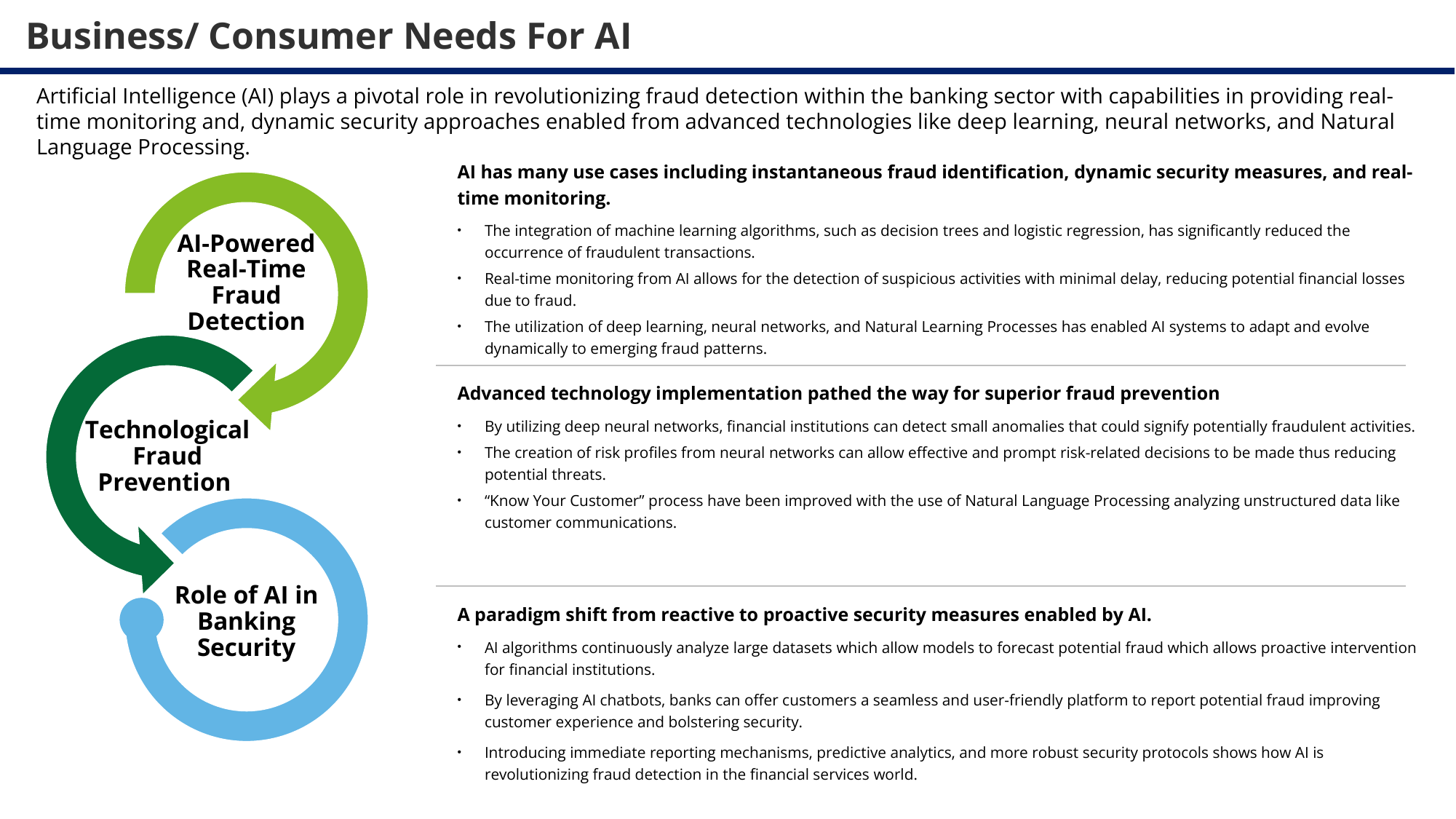

Business/ Consumer Needs For AI
Artificial Intelligence (AI) plays a pivotal role in revolutionizing fraud detection within the banking sector with capabilities in providing real-time monitoring and, dynamic security approaches enabled from advanced technologies like deep learning, neural networks, and Natural Language Processing.

AI-Powered Real-Time Fraud Detection

Technological Fraud Prevention

Role of AI in Banking Security

AI has many use cases including instantaneous fraud identification, dynamic security measures, and real-time monitoring.
The integration of machine learning algorithms, such as decision trees and logistic regression, has significantly reduced the occurrence of fraudulent transactions.
Real-time monitoring from AI allows for the detection of suspicious activities with minimal delay, reducing potential financial losses due to fraud.
The utilization of deep learning, neural networks, and Natural Learning Processes has enabled AI systems to adapt and evolve dynamically to emerging fraud patterns.

Advanced technology implementation pathed the way for superior fraud prevention
By utilizing deep neural networks, financial institutions can detect small anomalies that could signify potentially fraudulent activities.
The creation of risk profiles from neural networks can allow effective and prompt risk-related decisions to be made thus reducing potential threats.
“Know Your Customer” process have been improved with the use of Natural Language Processing analyzing unstructured data like customer communications.

A paradigm shift from reactive to proactive security measures enabled by AI.
AI algorithms continuously analyze large datasets which allow models to forecast potential fraud which allows proactive intervention for financial institutions.
By leveraging AI chatbots, banks can offer customers a seamless and user-friendly platform to report potential fraud improving customer experience and bolstering security.
Introducing immediate reporting mechanisms, predictive analytics, and more robust security protocols shows how AI is revolutionizing fraud detection in the financial services world.